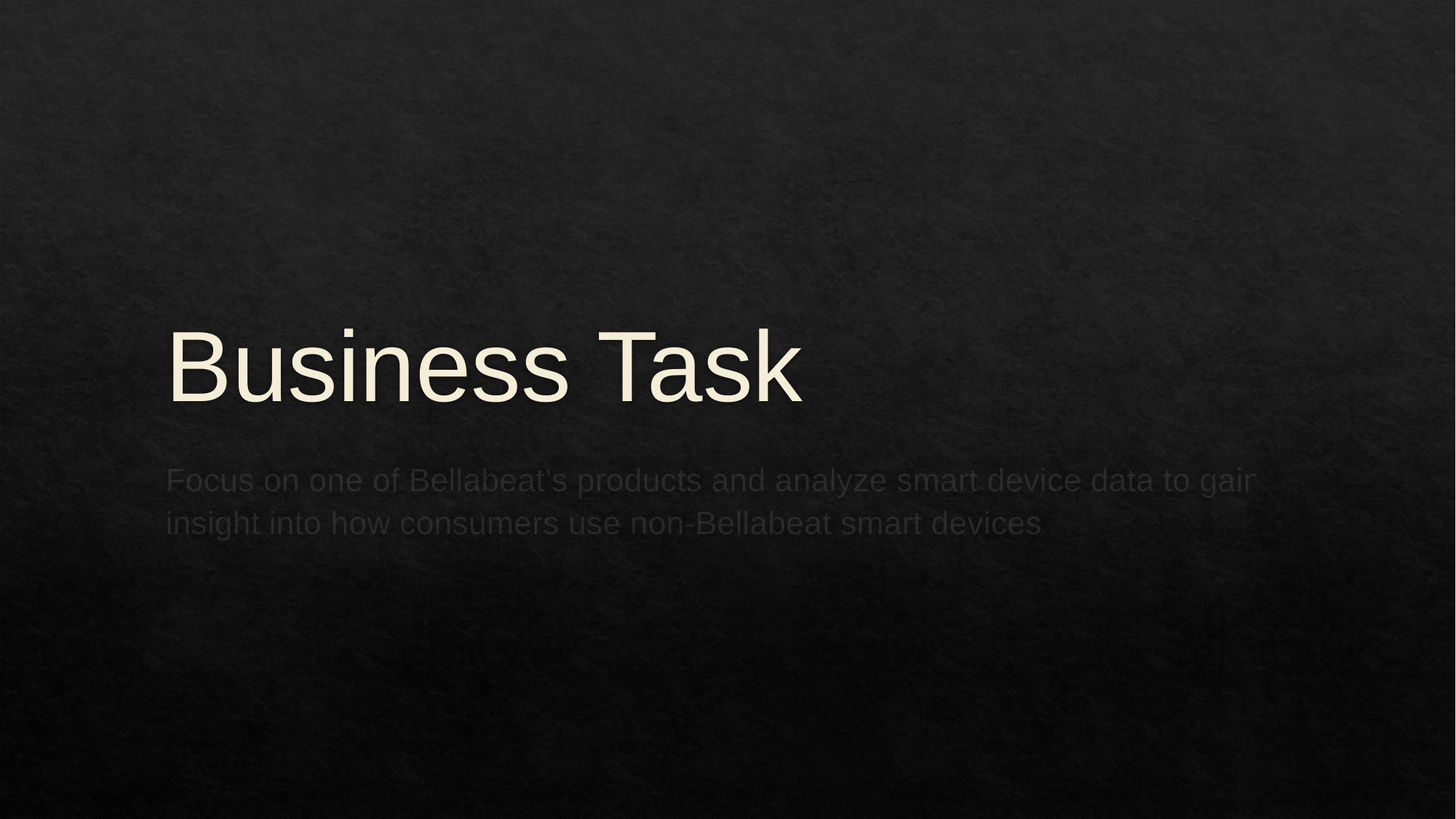

# Business Task
Focus on one of Bellabeat’s products and analyze smart device data to gain insight into how consumers use non-Bellabeat smart devices.